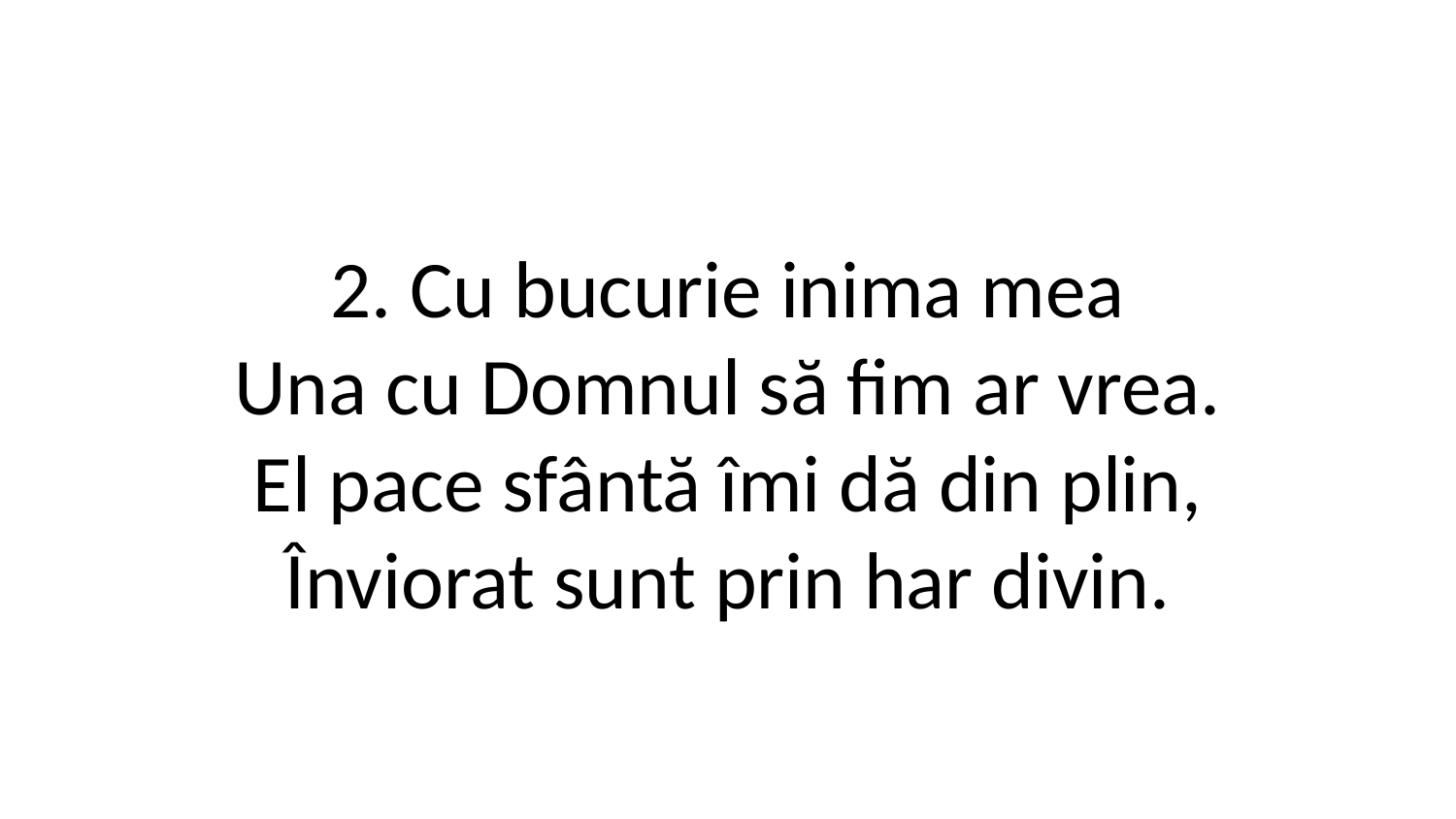

2. Cu bucurie inima mea
Una cu Domnul să fim ar vrea.
El pace sfântă îmi dă din plin,
Înviorat sunt prin har divin.